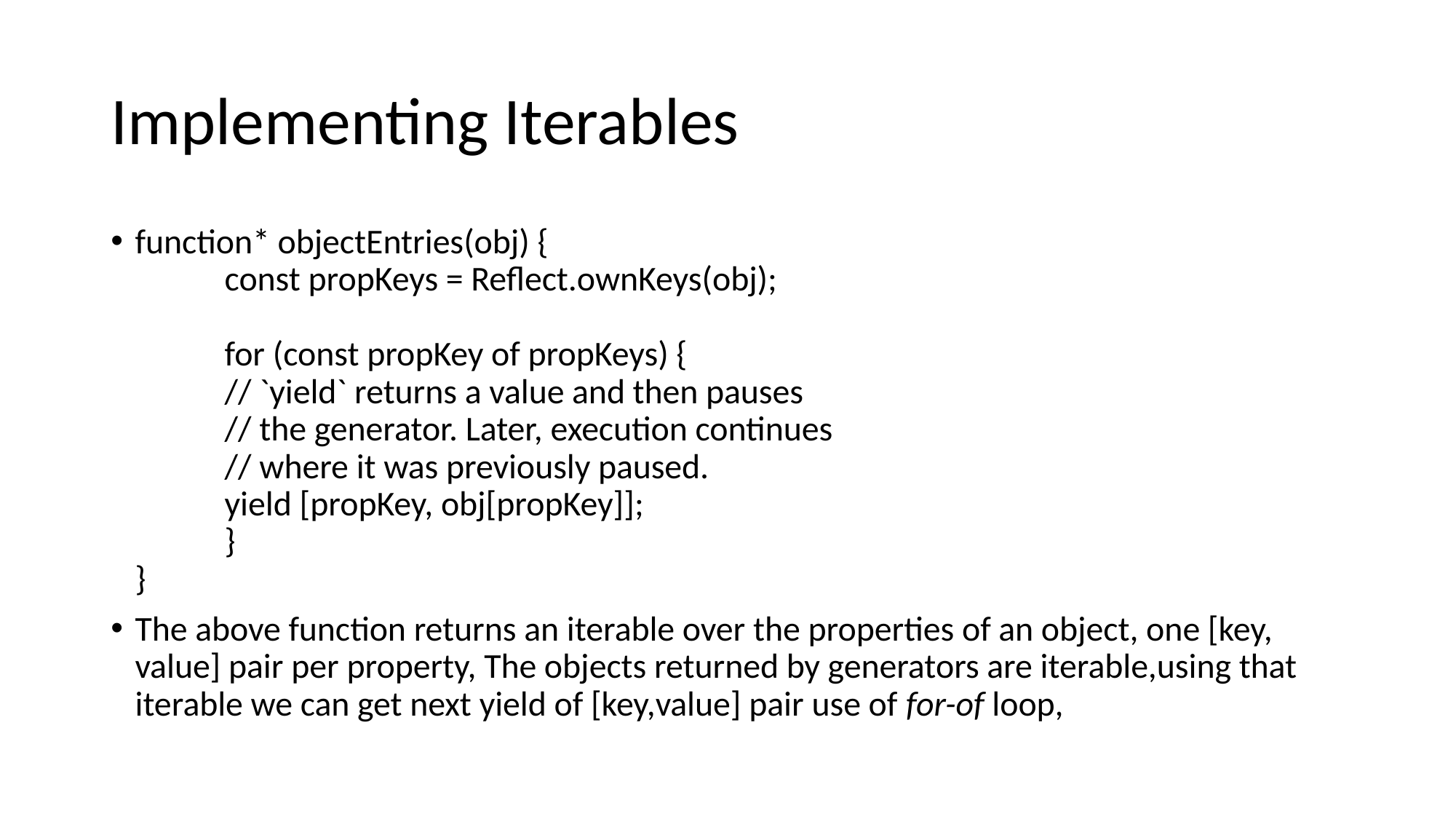

# Implementing Iterables
function* objectEntries(obj) {
	const propKeys = Reflect.ownKeys(obj);
	for (const propKey of propKeys) {
	// `yield` returns a value and then pauses
	// the generator. Later, execution continues
	// where it was previously paused.
	yield [propKey, obj[propKey]];
	}
}
The above function returns an iterable over the properties of an object, one [key, value] pair per property, The objects returned by generators are iterable,using that iterable we can get next yield of [key,value] pair use of for-of loop,